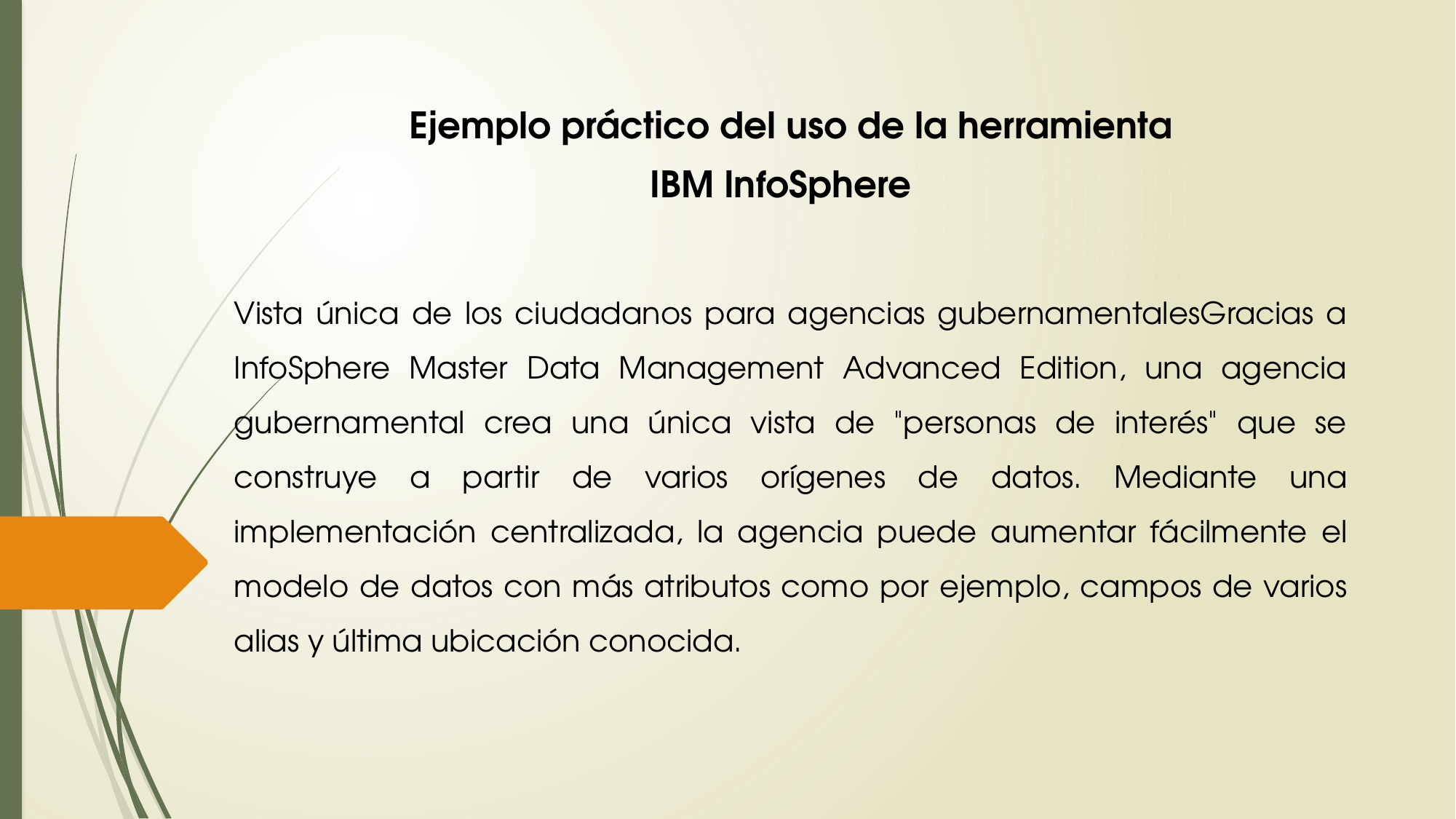

Ejemplo práctico del uso de la herramienta
IBM InfoSphere

Vista única de los ciudadanos para agencias gubernamentalesGracias a InfoSphere Master Data Management Advanced Edition, una agencia gubernamental crea una única vista de "personas de interés" que se construye a partir de varios orígenes de datos. Mediante una implementación centralizada, la agencia puede aumentar fácilmente el modelo de datos con más atributos como por ejemplo, campos de varios alias y última ubicación conocida.